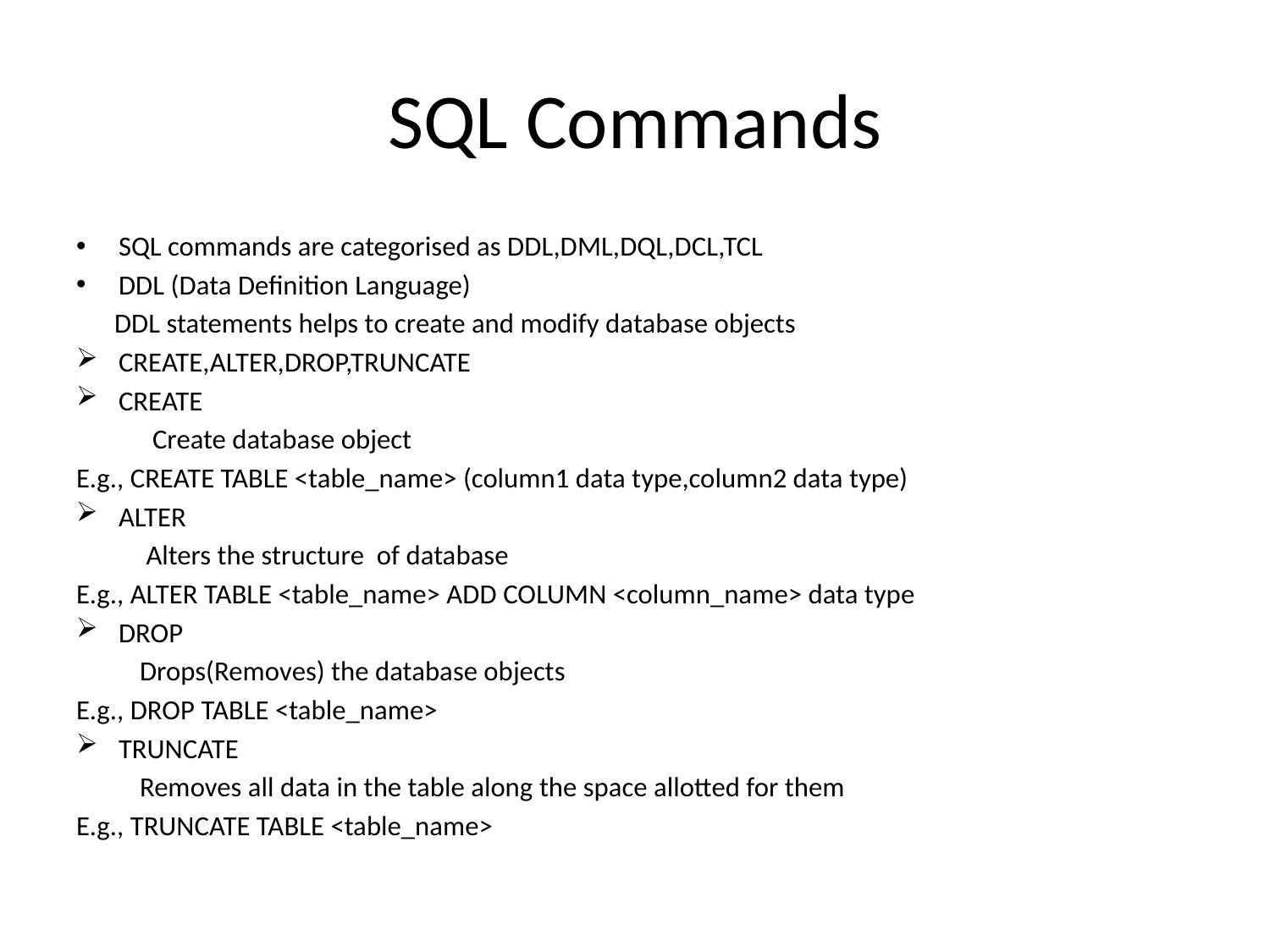

# SQL Commands
SQL commands are categorised as DDL,DML,DQL,DCL,TCL
DDL (Data Definition Language)
      DDL statements helps to create and modify database objects
CREATE,ALTER,DROP,TRUNCATE
CREATE
            Create database object
E.g., CREATE TABLE <table_name> (column1 data type,column2 data type)
ALTER
           Alters the structure  of database
E.g., ALTER TABLE <table_name> ADD COLUMN <column_name> data type
DROP
          Drops(Removes) the database objects
E.g., DROP TABLE <table_name>
TRUNCATE
          Removes all data in the table along the space allotted for them
E.g., TRUNCATE TABLE <table_name>